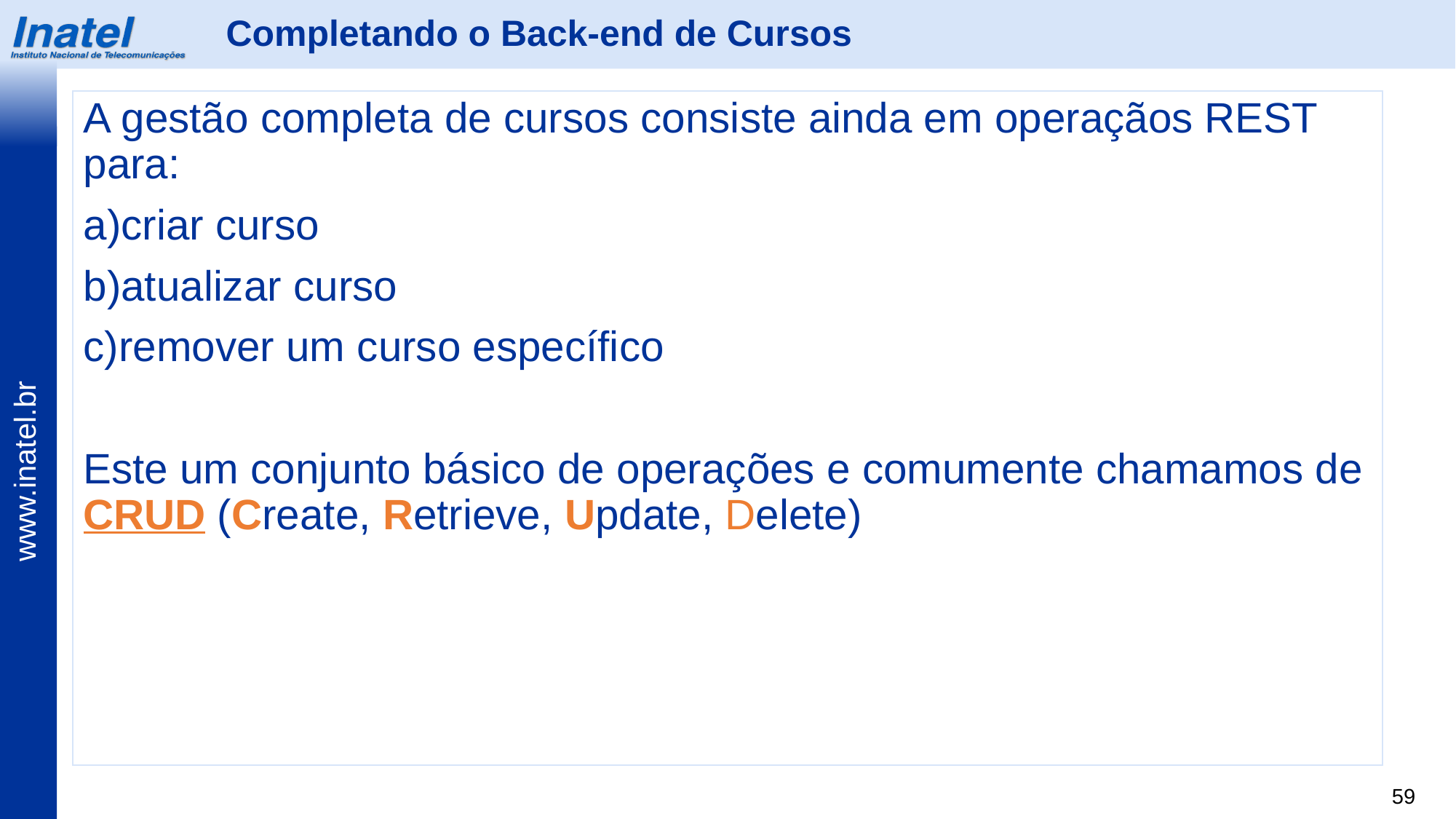

Completando o Back-end de Cursos
A gestão completa de cursos consiste ainda em operaçãos REST para:
a)criar curso
b)atualizar curso
c)remover um curso específico

Este um conjunto básico de operações e comumente chamamos de CRUD (Create, Retrieve, Update, Delete)